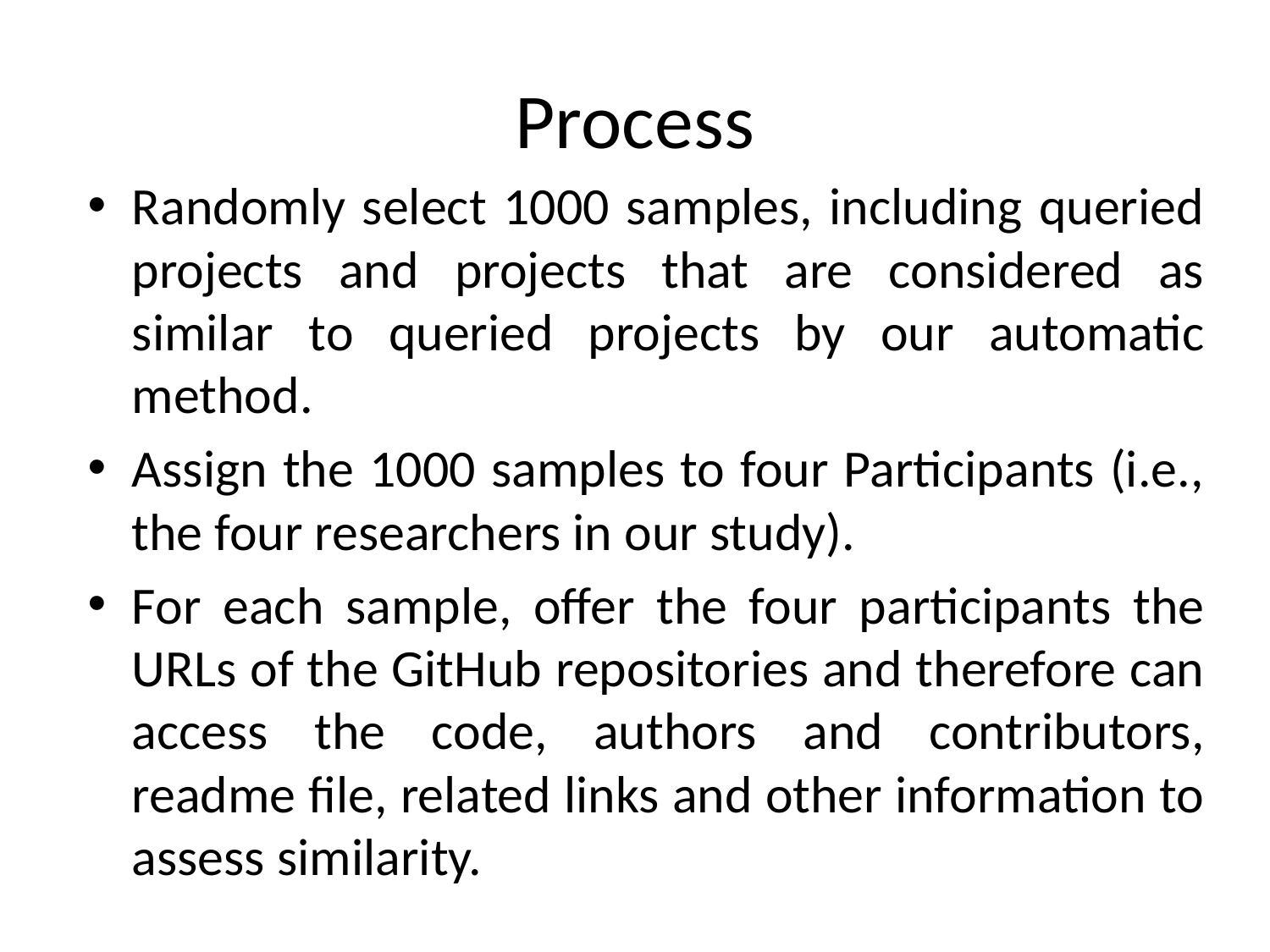

# Process
Randomly select 1000 samples, including queried projects and projects that are considered as similar to queried projects by our automatic method.
Assign the 1000 samples to four Participants (i.e., the four researchers in our study).
For each sample, offer the four participants the URLs of the GitHub repositories and therefore can access the code, authors and contributors, readme file, related links and other information to assess similarity.